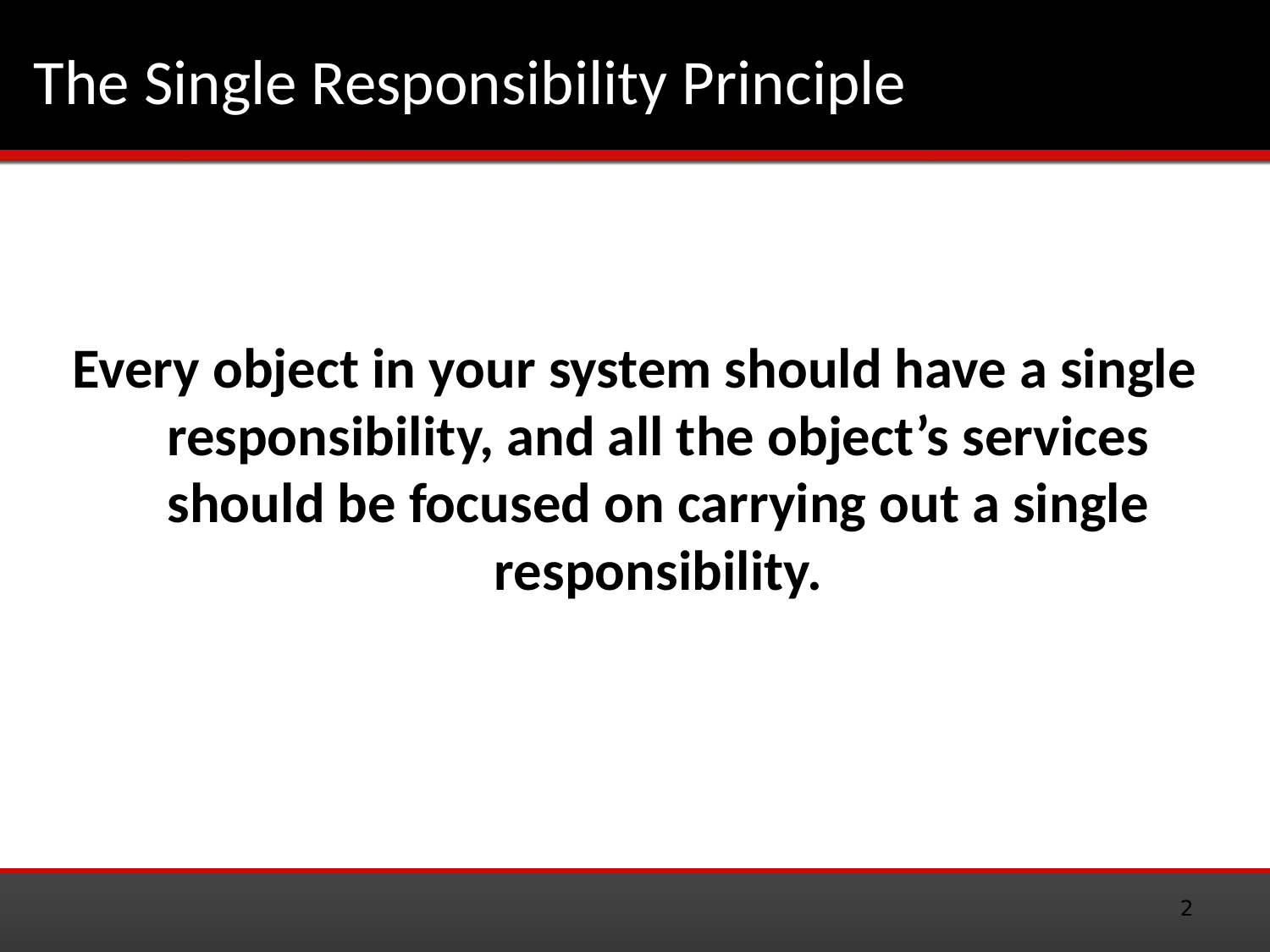

# The Single Responsibility Principle

Every object in your system should have a single responsibility, and all the object’s services should be focused on carrying out a single responsibility.
2